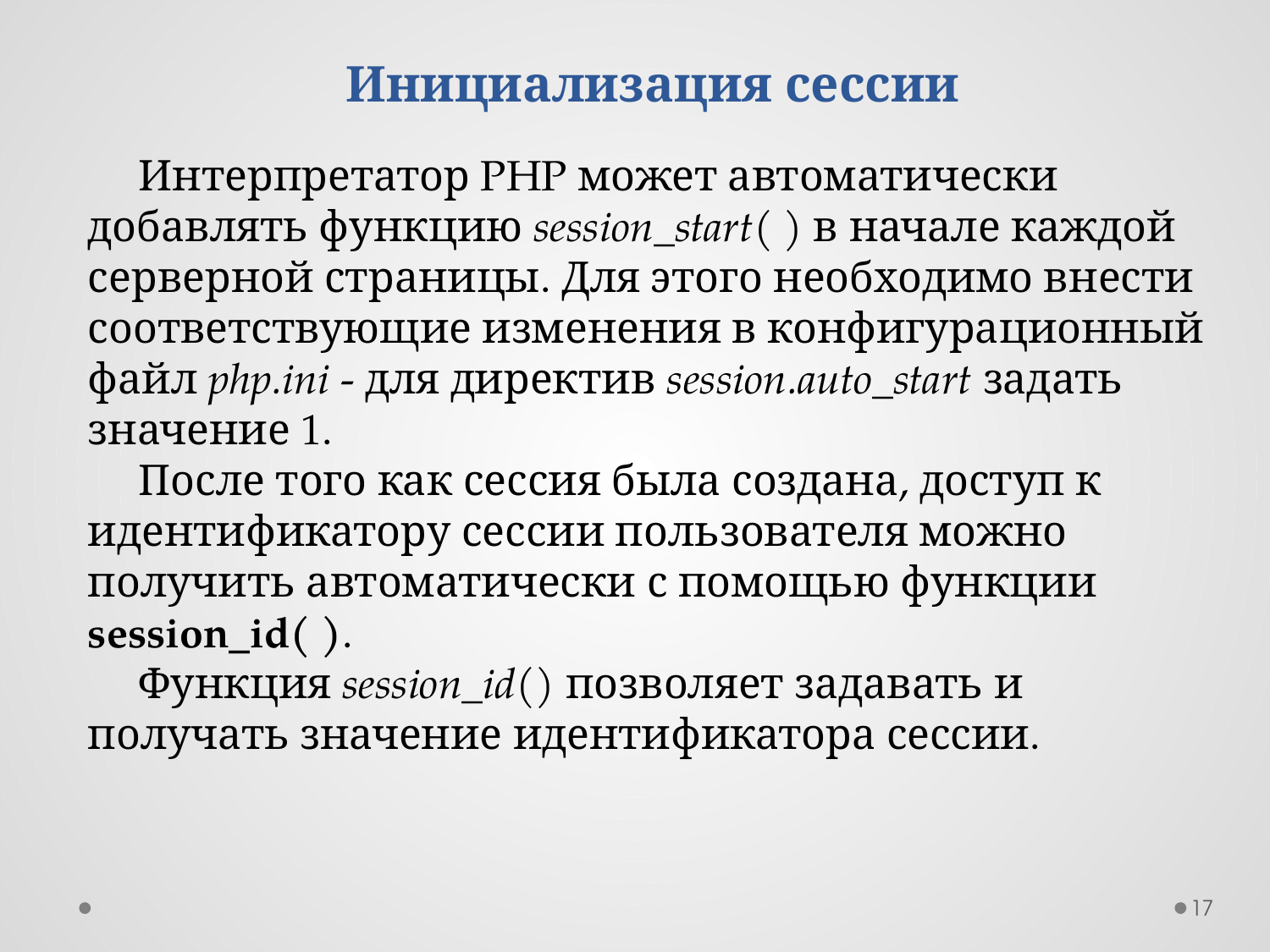

Инициализация сессии
Интерпретатор PHP может автоматически добавлять функцию session_start( ) в начале каждой серверной страницы. Для этого необходимо внести соответствующие изменения в конфигурационный файл php.ini - для директив session.auto_start задать значение 1.
После того как сессия была создана, доступ к идентификатору сессии пользователя можно получить автоматически с помощью функции session_id( ).
Функция session_id() позволяет задавать и получать значение идентификатора сессии.
17